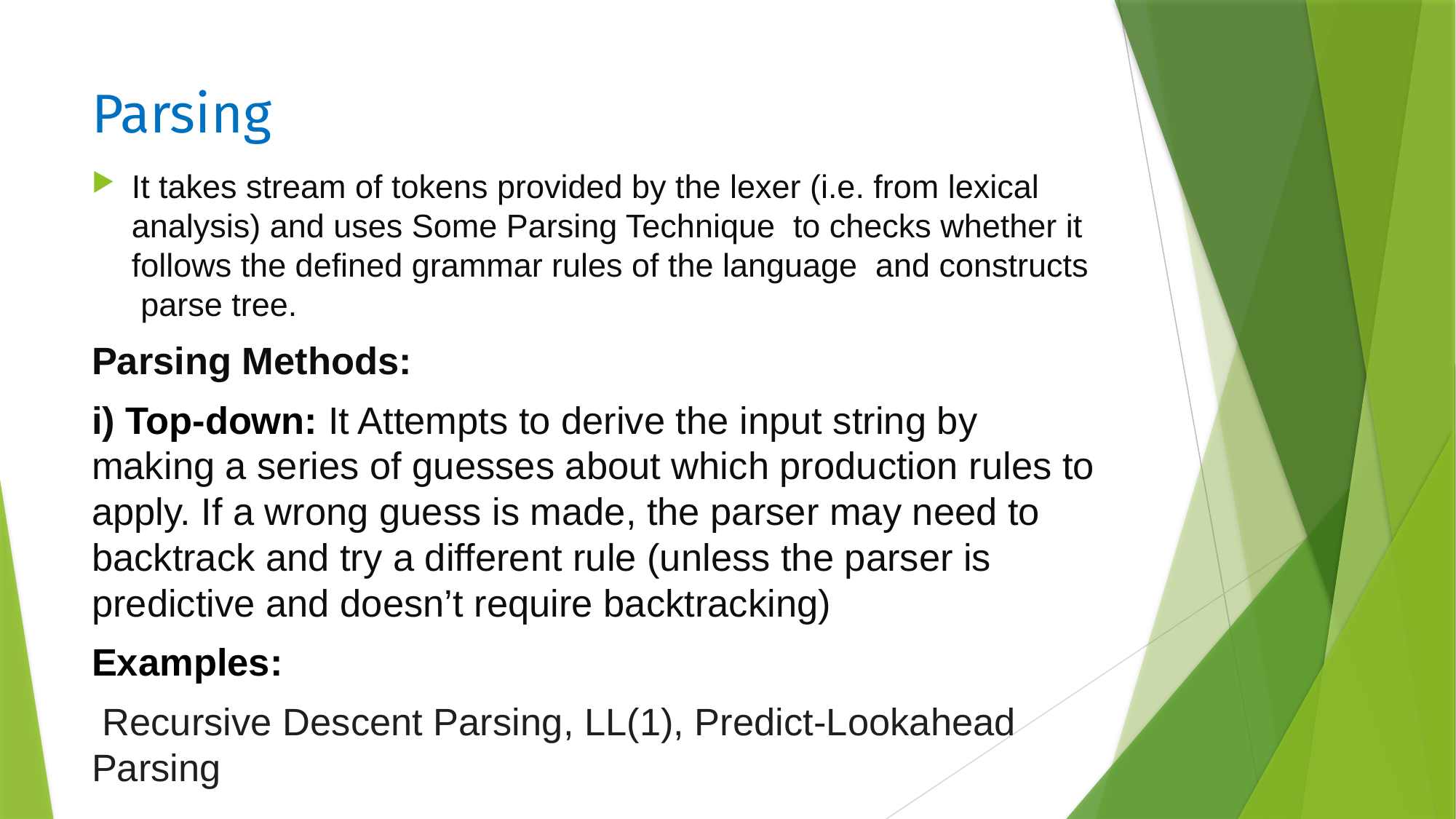

# Parsing
It takes stream of tokens provided by the lexer (i.e. from lexical analysis) and uses Some Parsing Technique  to checks whether it follows the defined grammar rules of the language  and constructs  parse tree.
Parsing Methods:
i) Top-down: It Attempts to derive the input string by making a series of guesses about which production rules to apply. If a wrong guess is made, the parser may need to backtrack and try a different rule (unless the parser is predictive and doesn’t require backtracking)
Examples:
 Recursive Descent Parsing, LL(1), Predict-Lookahead Parsing